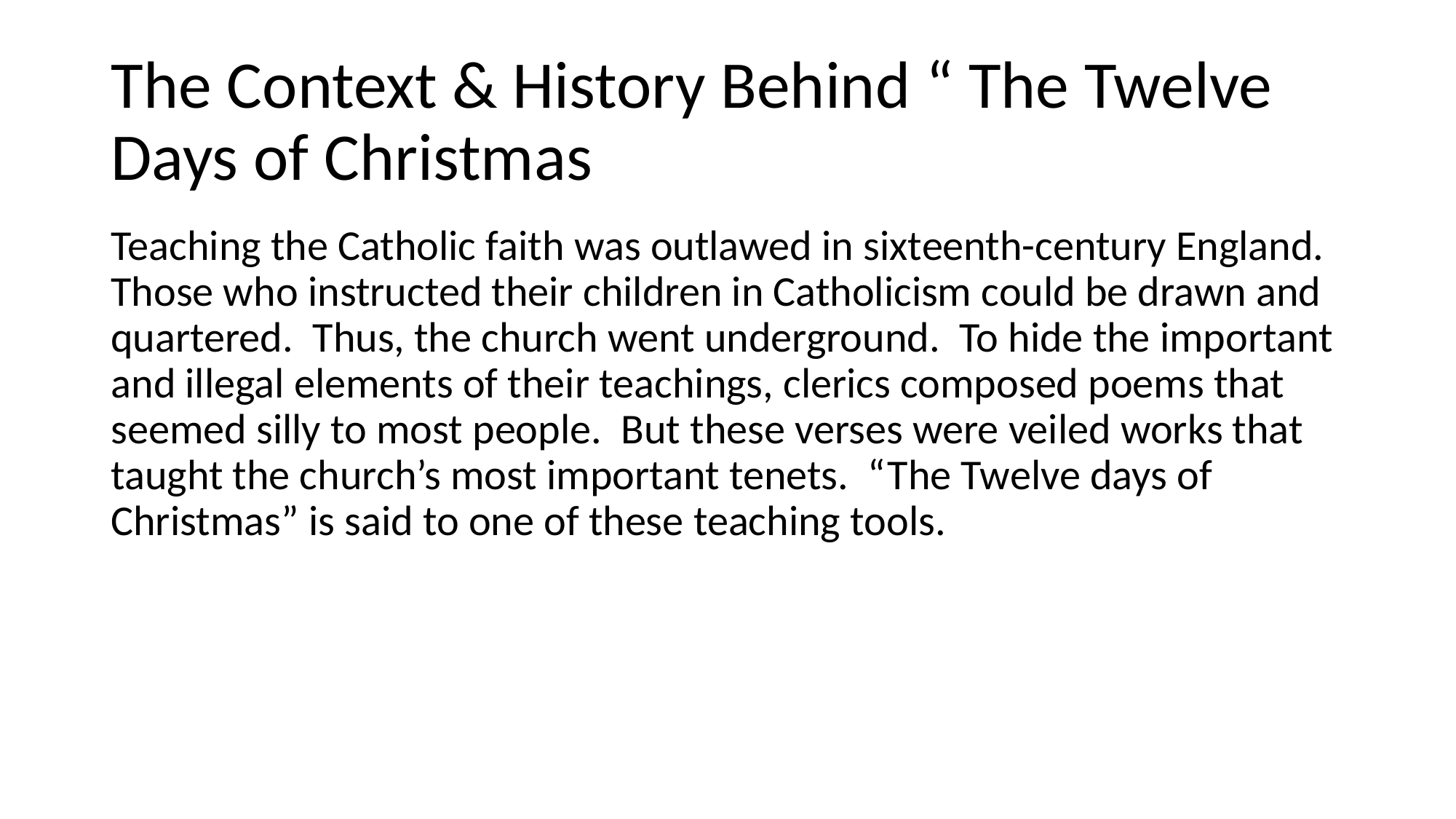

# The Context & History Behind “ The Twelve Days of Christmas
Teaching the Catholic faith was outlawed in sixteenth-century England. Those who instructed their children in Catholicism could be drawn and quartered.  Thus, the church went underground.  To hide the important and illegal elements of their teachings, clerics composed poems that seemed silly to most people.  But these verses were veiled works that taught the church’s most important tenets.  “The Twelve days of Christmas” is said to one of these teaching tools.